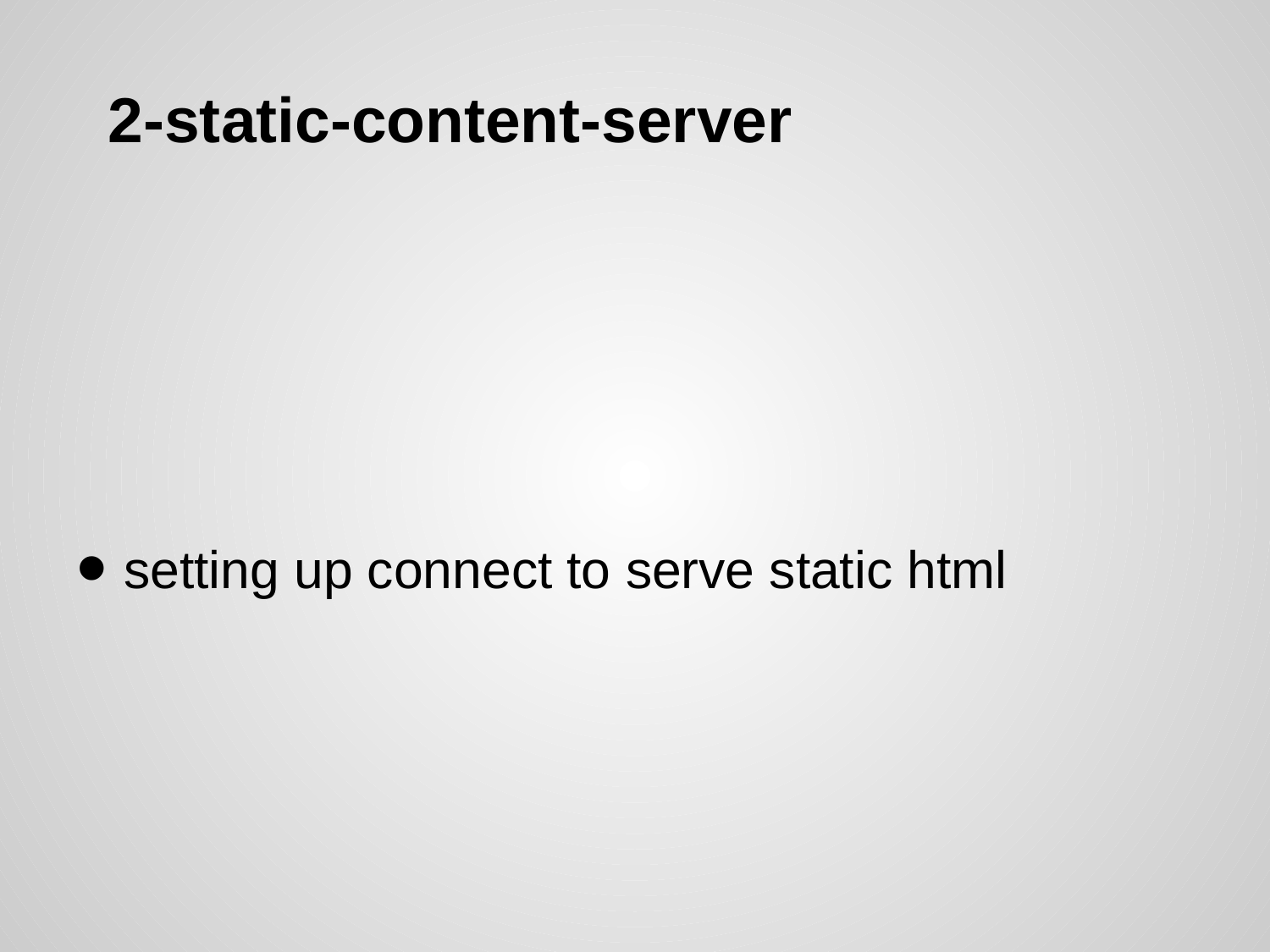

# 2-static-content-server
setting up connect to serve static html